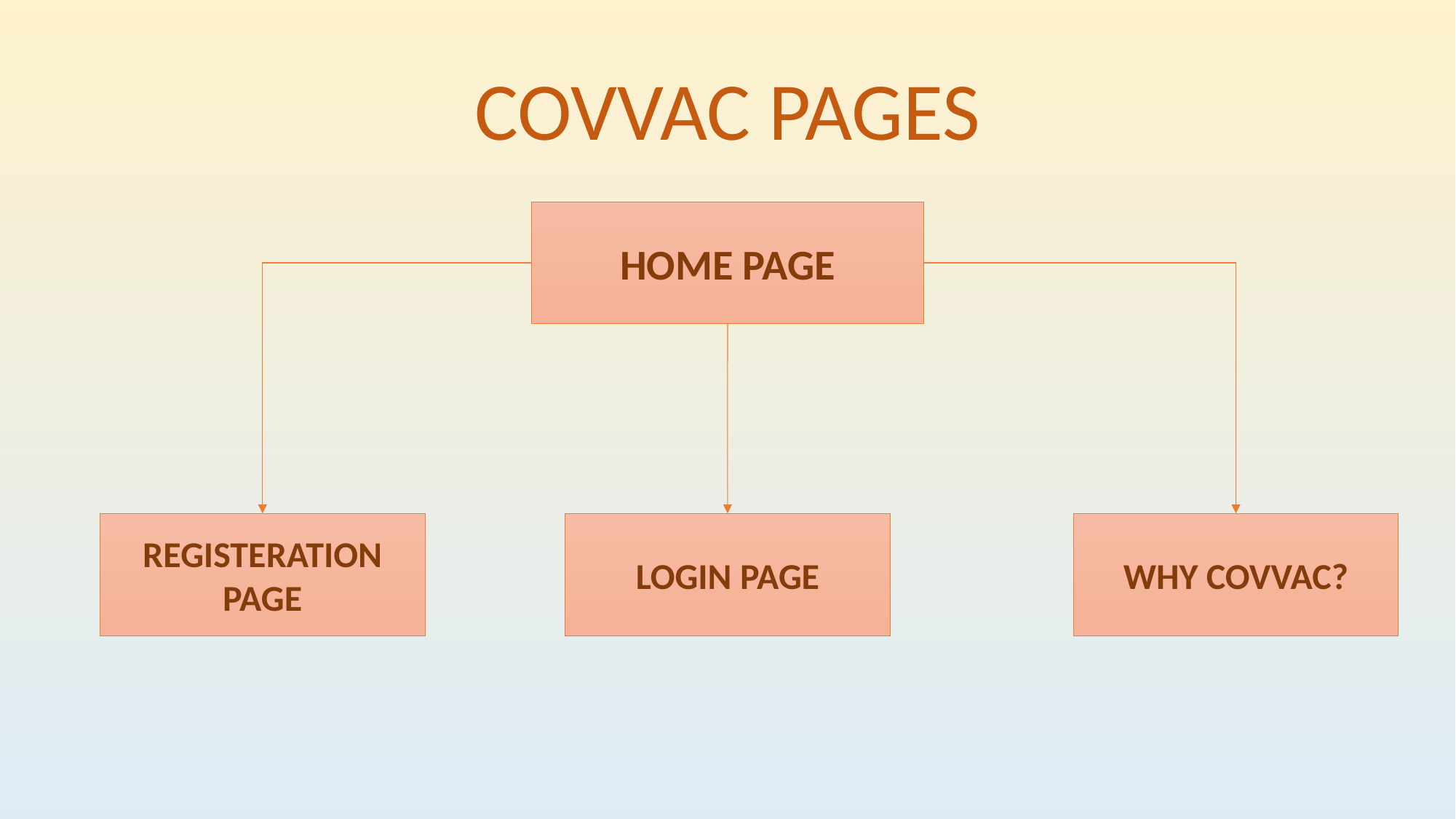

# COVVAC PAGES
HOME PAGE
WHY COVVAC?
REGISTERATION PAGE
LOGIN PAGE